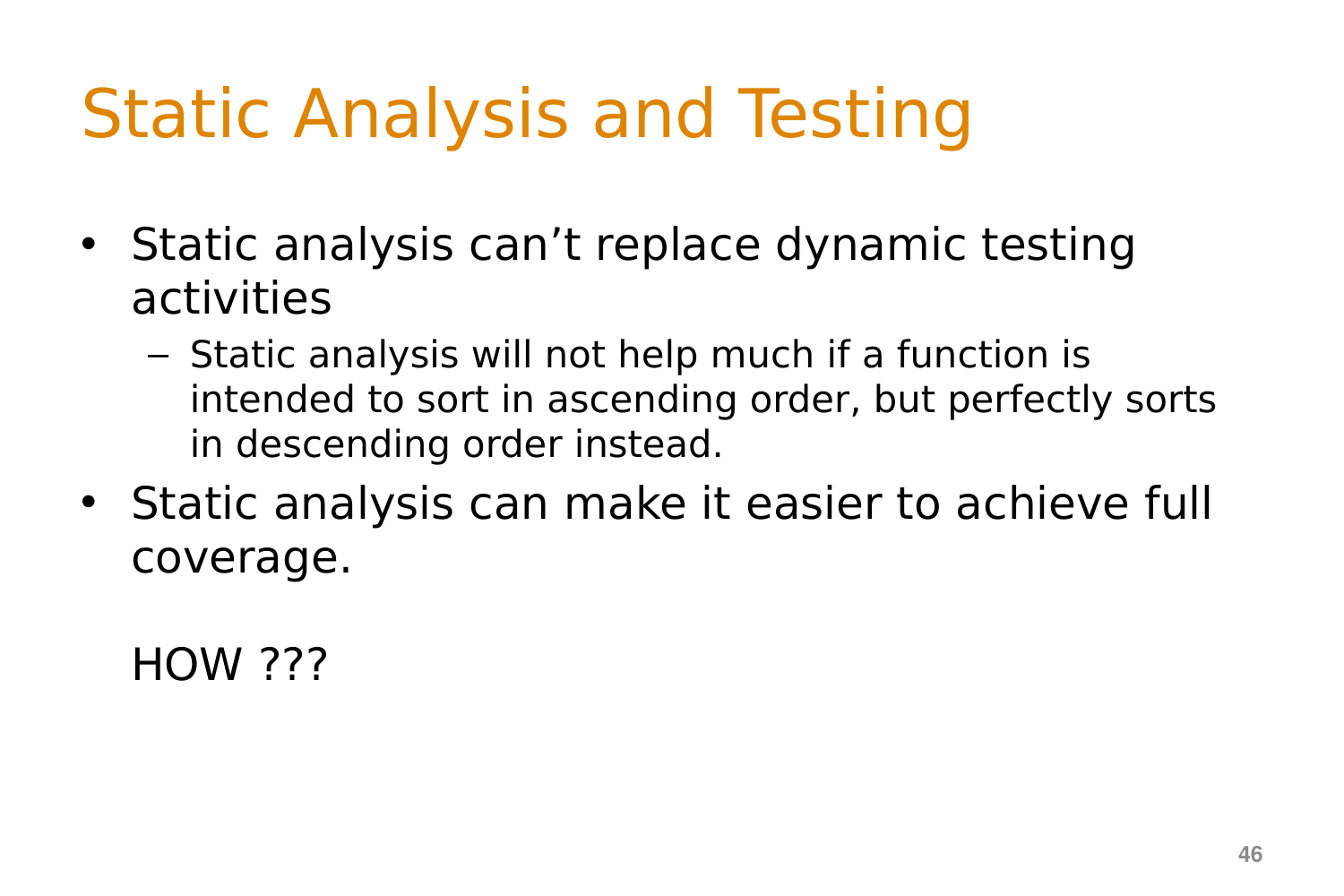

# Static Analysis and Testing
Static analysis can’t replace dynamic testing activities
Static analysis will not help much if a function is intended to sort in ascending order, but perfectly sorts in descending order instead.
Static analysis can make it easier to achieve full coverage.
HOW ???

46